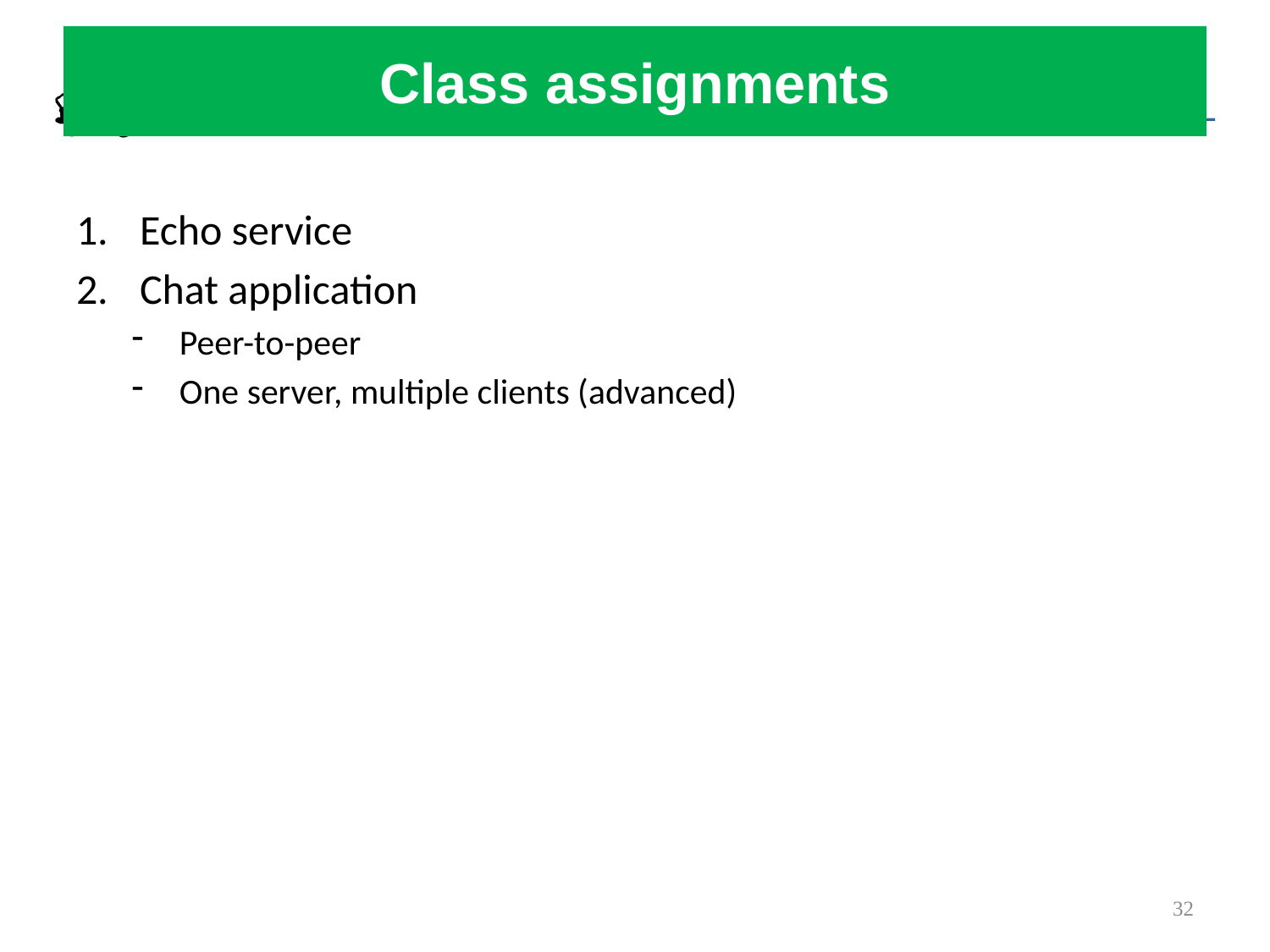

# Class assignments
Echo service
Chat application
Peer-to-peer
One server, multiple clients (advanced)
32